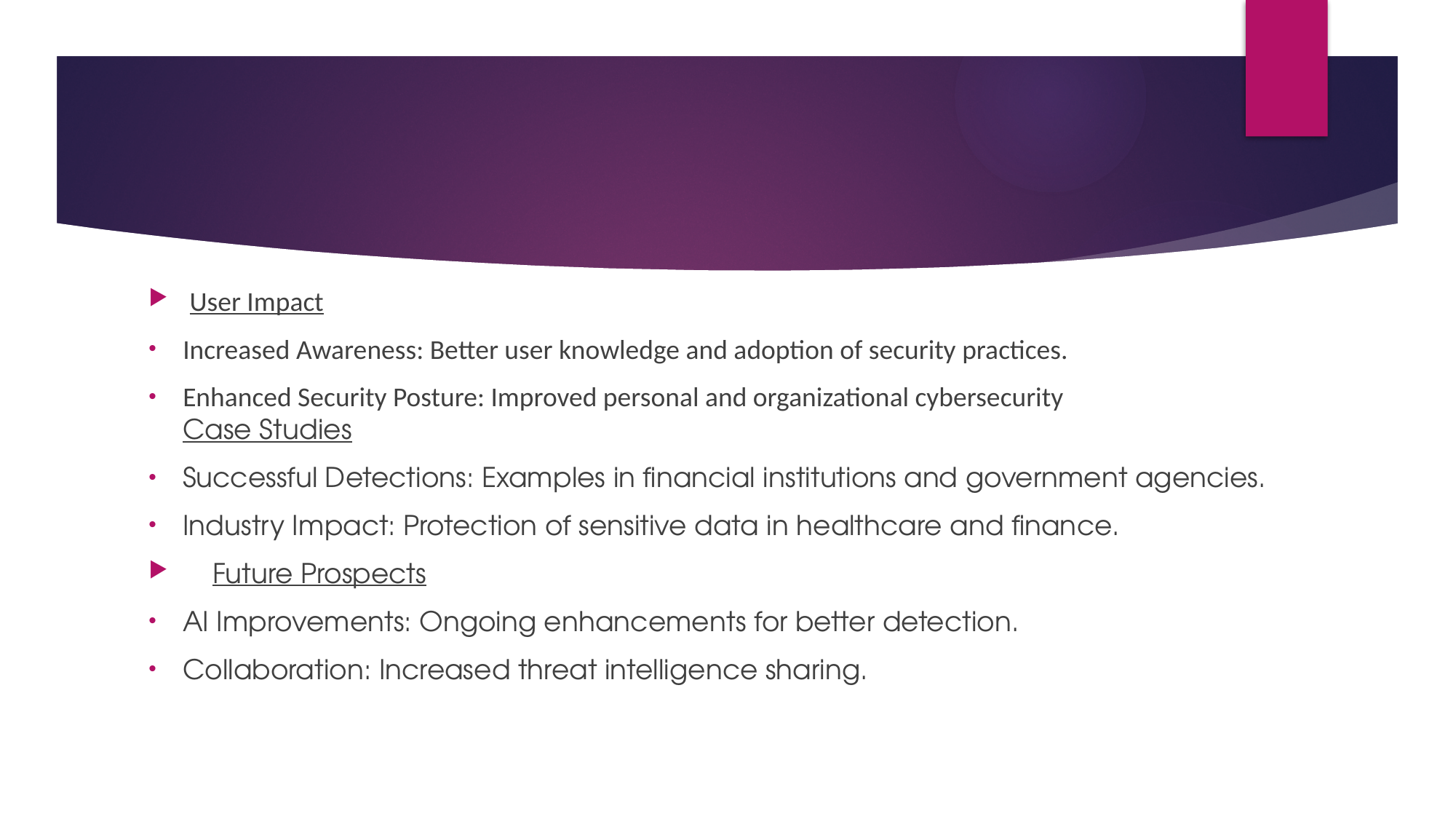

#
User Impact
Increased Awareness: Better user knowledge and adoption of security practices.
Enhanced Security Posture: Improved personal and organizational cybersecurity
Case Studies
Successful Detections: Examples in financial institutions and government agencies.
Industry Impact: Protection of sensitive data in healthcare and finance.
   Future Prospects
AI Improvements: Ongoing enhancements for better detection.
Collaboration: Increased threat intelligence sharing.